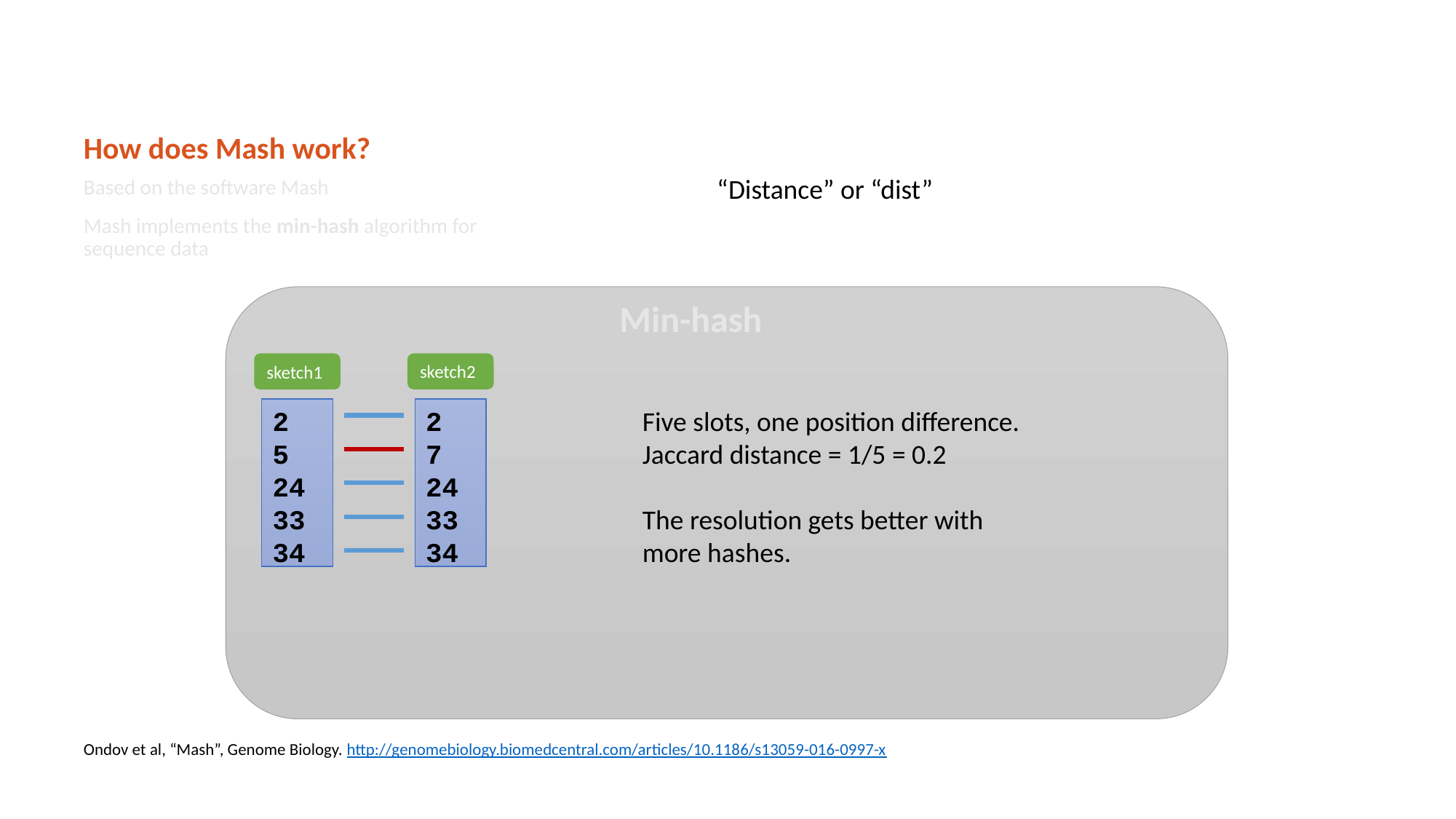

# How does Mash work?
Min-hash
“Distance” or “dist”
Based on the software Mash
Mash implements the min-hash algorithm for sequence data

sketch2
sketch1
2
5
24
33
34

2
7
24
33
34

Five slots, one position difference.
Jaccard distance = 1/5 = 0.2

The resolution gets better with more hashes.
Ondov et al, “Mash”, Genome Biology. http://genomebiology.biomedcentral.com/articles/10.1186/s13059-016-0997-x